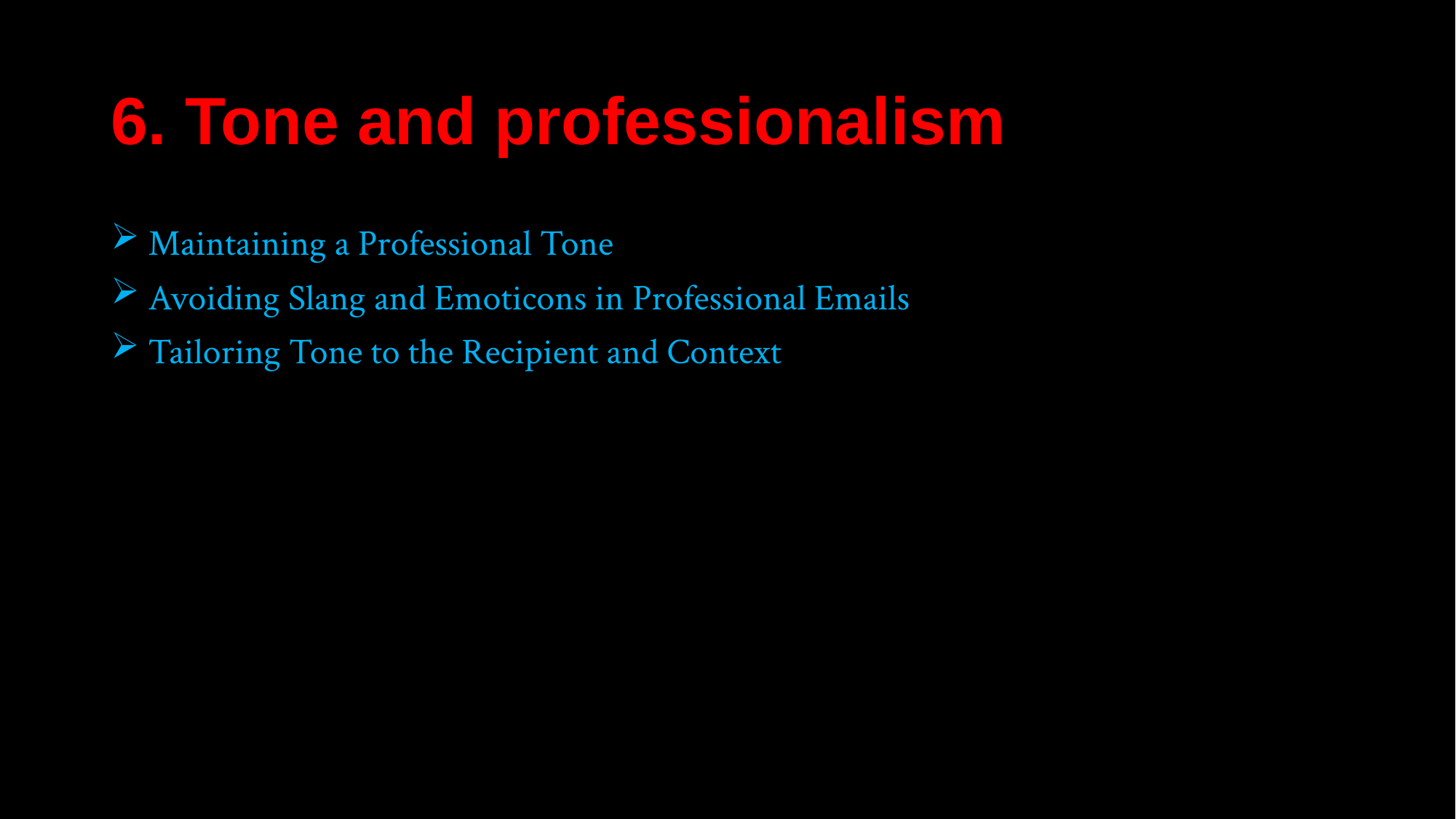

# 6. Tone and professionalism
 Maintaining a Professional Tone
 Avoiding Slang and Emoticons in Professional Emails
 Tailoring Tone to the Recipient and Context